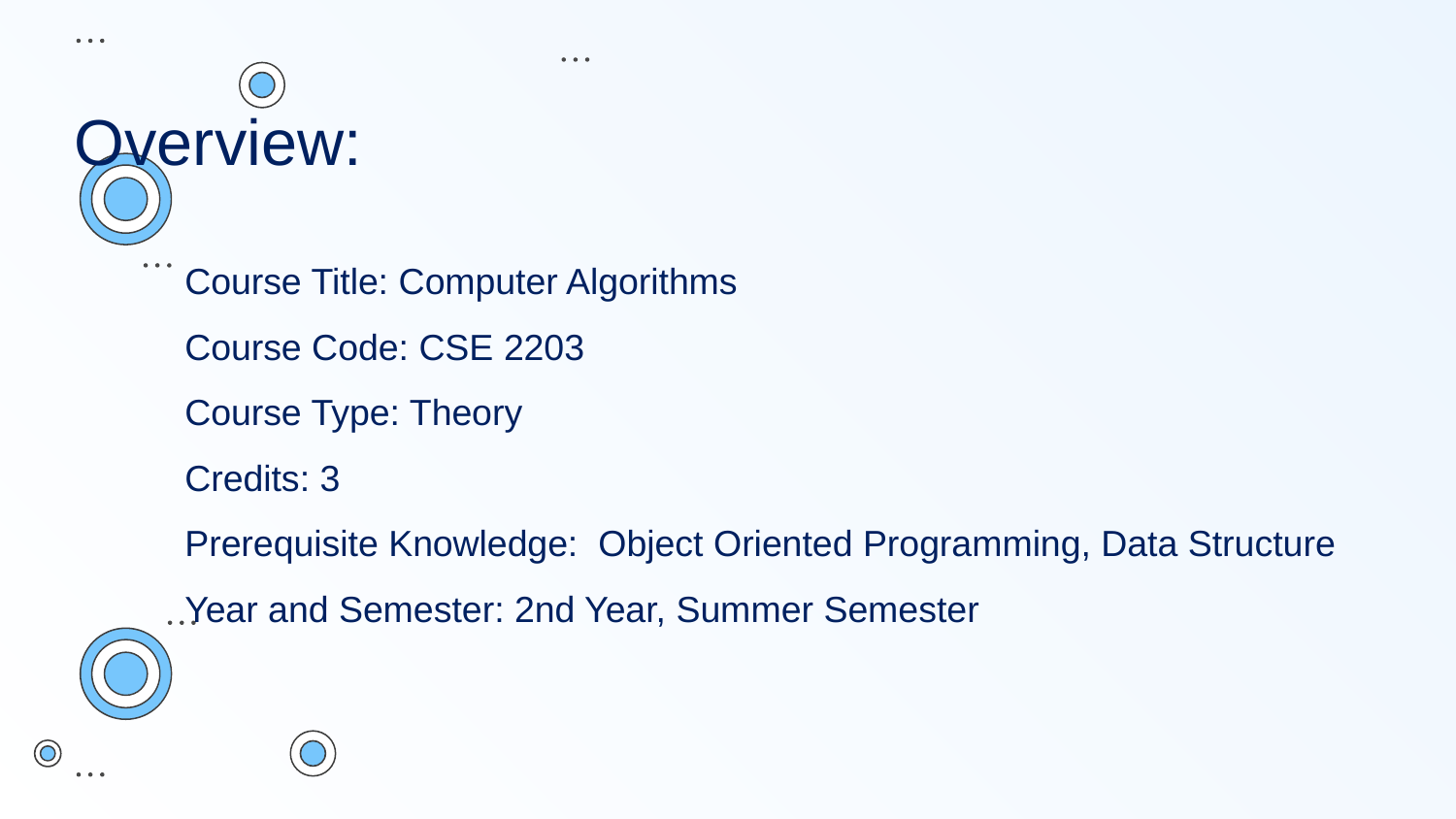

Overview:
Course Title: Computer Algorithms
Course Code: CSE 2203
Course Type: Theory
Credits: 3
Prerequisite Knowledge:  Object Oriented Programming, Data Structure
Year and Semester: 2nd Year, Summer Semester